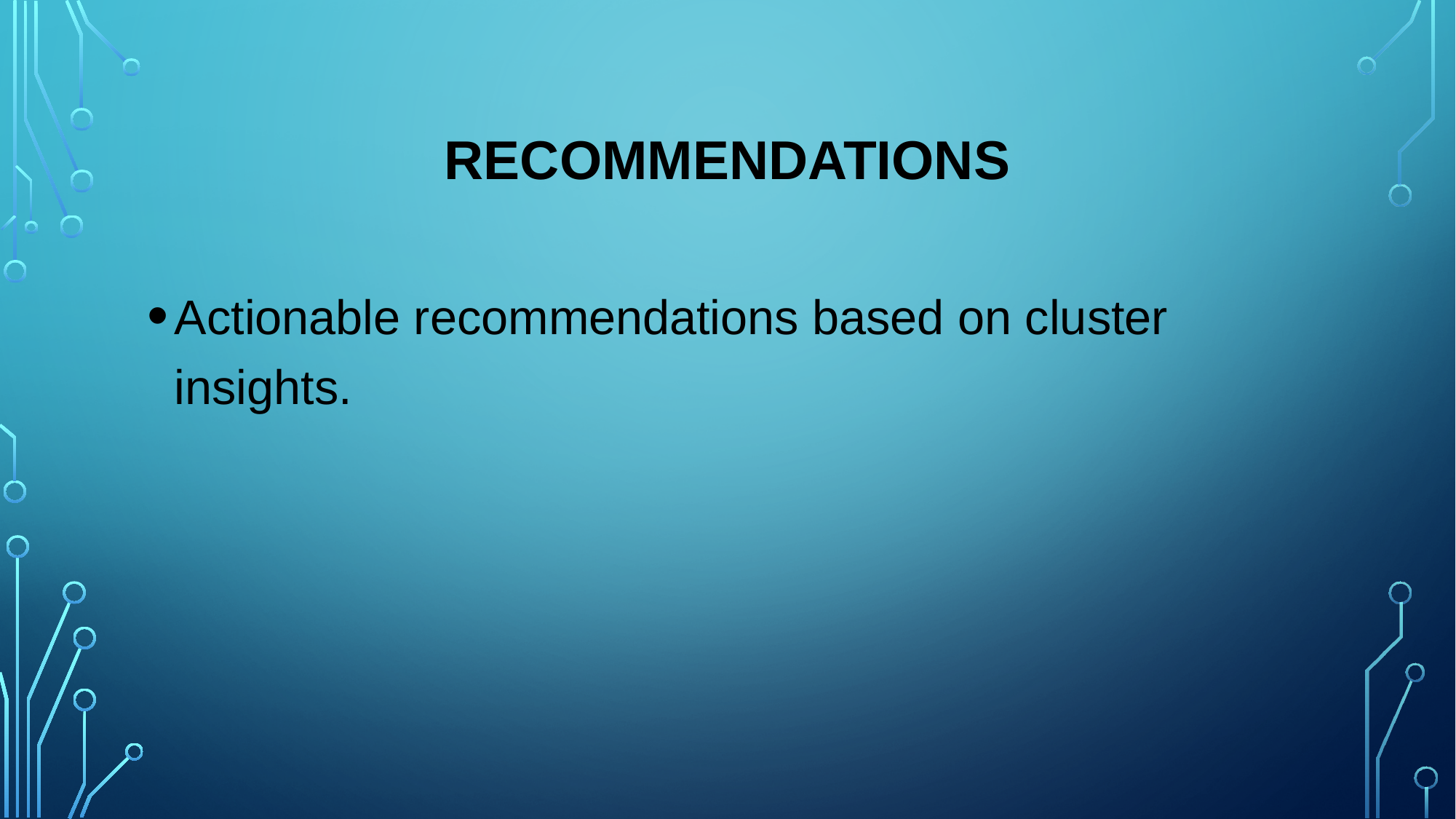

# Recommendations
Actionable recommendations based on cluster insights.